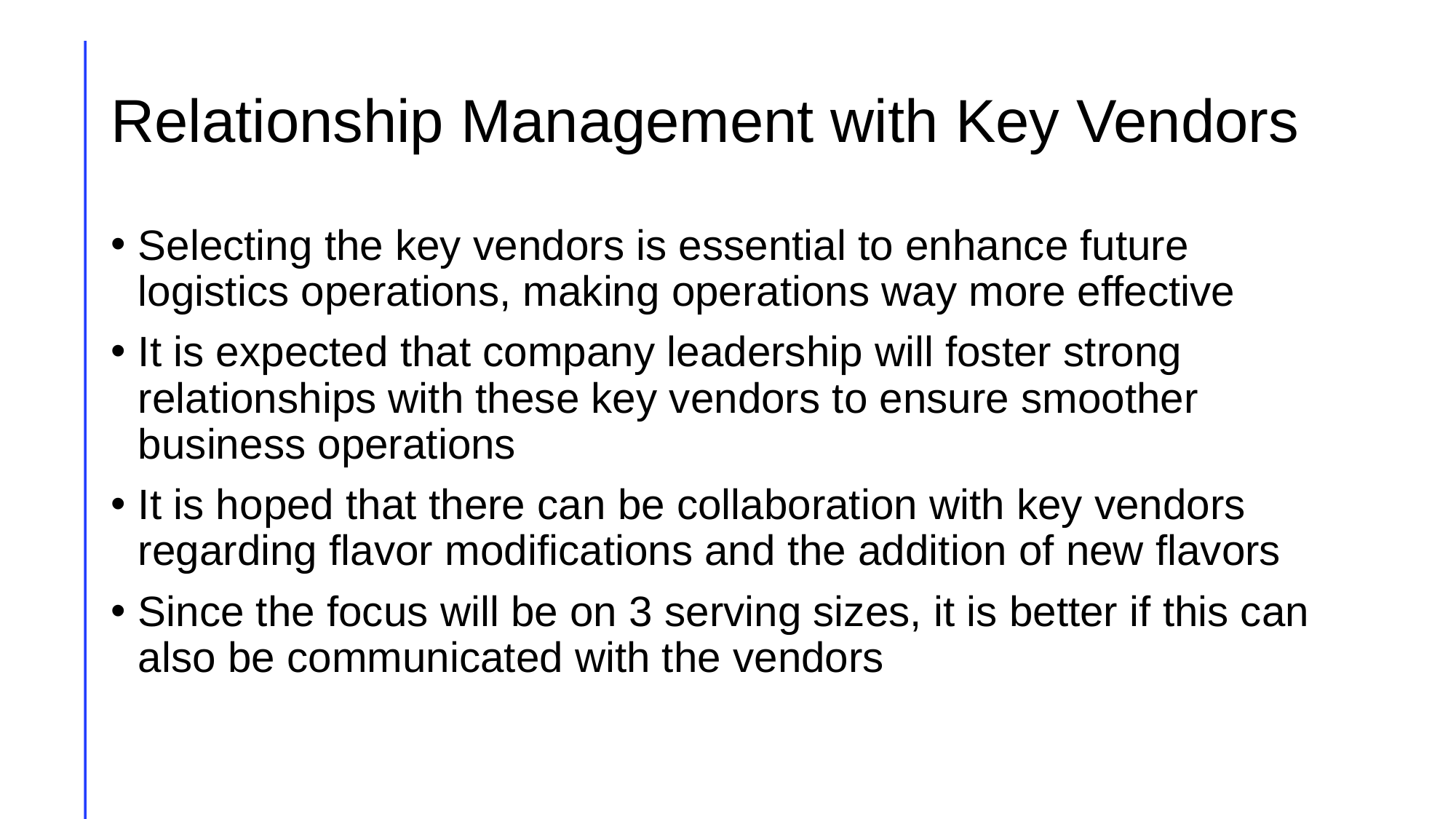

# Relationship Management with Key Vendors
Selecting the key vendors is essential to enhance future logistics operations, making operations way more effective
It is expected that company leadership will foster strong relationships with these key vendors to ensure smoother business operations
It is hoped that there can be collaboration with key vendors regarding flavor modifications and the addition of new flavors
Since the focus will be on 3 serving sizes, it is better if this can also be communicated with the vendors